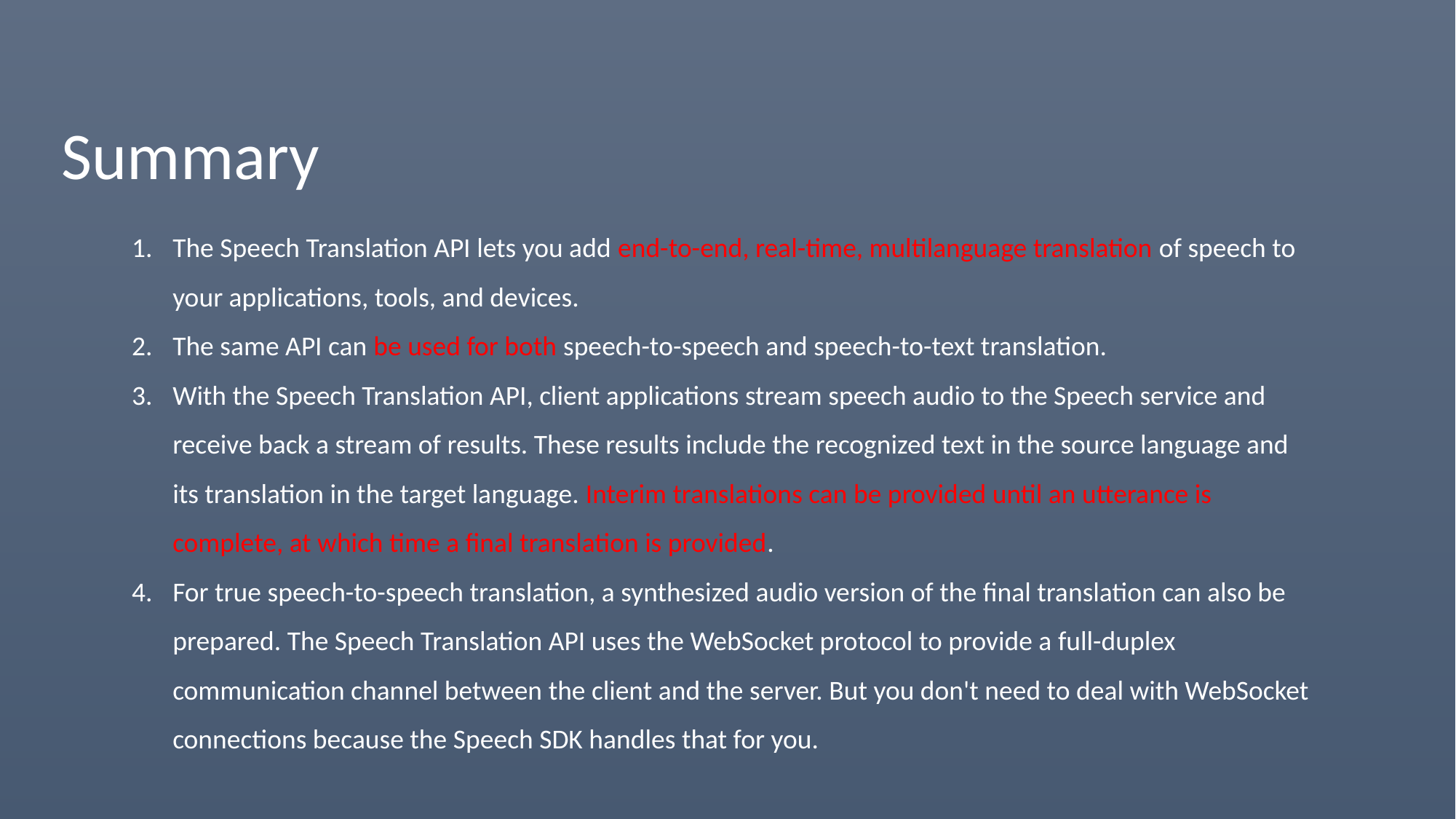

# Summary
The Speech Translation API lets you add end-to-end, real-time, multilanguage translation of speech to your applications, tools, and devices.
The same API can be used for both speech-to-speech and speech-to-text translation.
With the Speech Translation API, client applications stream speech audio to the Speech service and receive back a stream of results. These results include the recognized text in the source language and its translation in the target language. Interim translations can be provided until an utterance is complete, at which time a final translation is provided.
For true speech-to-speech translation, a synthesized audio version of the final translation can also be prepared. The Speech Translation API uses the WebSocket protocol to provide a full-duplex communication channel between the client and the server. But you don't need to deal with WebSocket connections because the Speech SDK handles that for you.